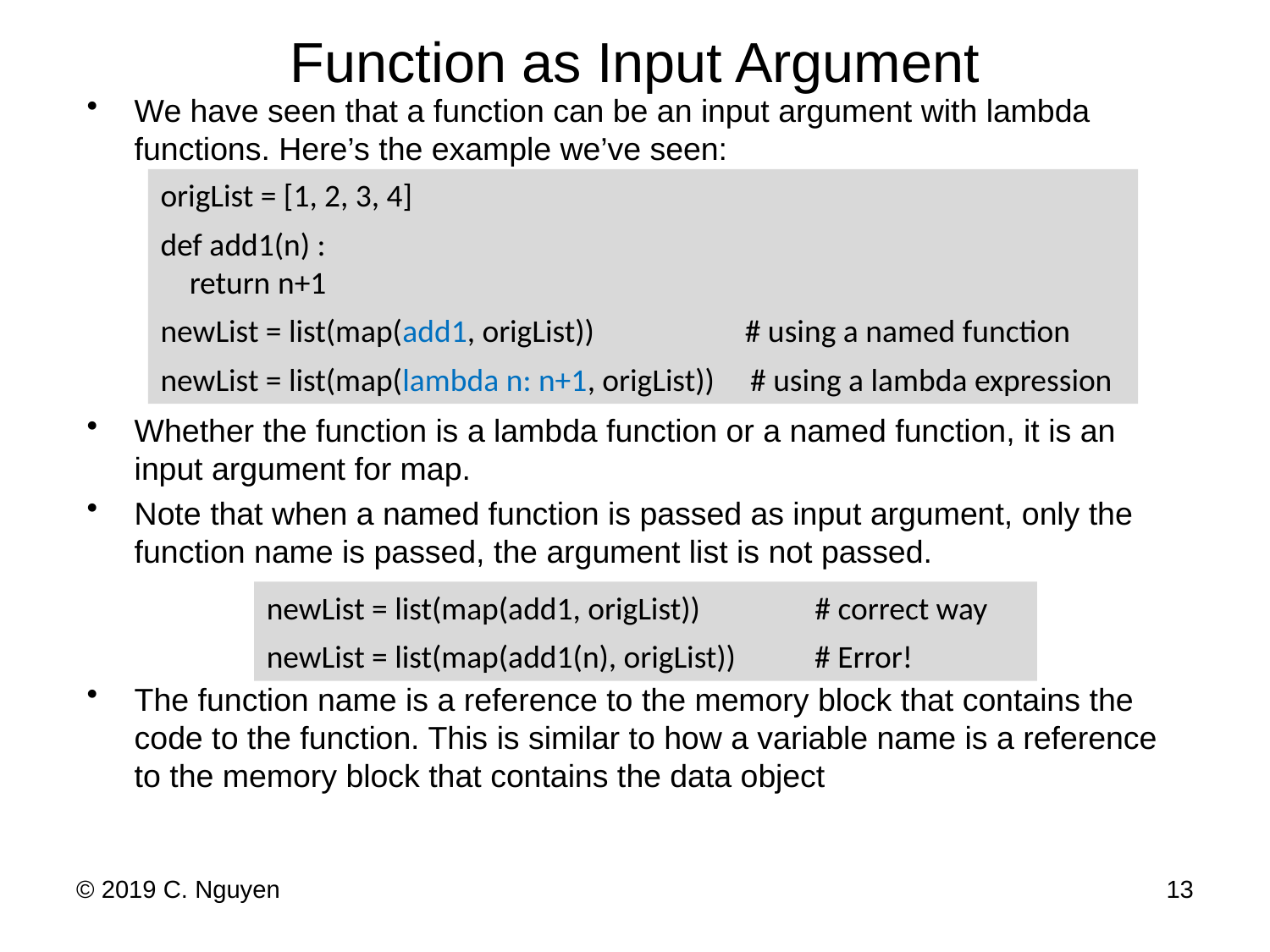

# Function as Input Argument
We have seen that a function can be an input argument with lambda functions. Here’s the example we’ve seen:

Whether the function is a lambda function or a named function, it is an input argument for map.
Note that when a named function is passed as input argument, only the function name is passed, the argument list is not passed.

The function name is a reference to the memory block that contains the code to the function. This is similar to how a variable name is a reference to the memory block that contains the data object
origList = [1, 2, 3, 4]
def add1(n) :
    return n+1
newList = list(map(add1, origList))                     # using a named function
newList = list(map(lambda n: n+1, origList))     # using a lambda expression
newList = list(map(add1, origList))                # correct way
newList = list(map(add1(n), origList))           # Error!
© 2019 C. Nguyen
13